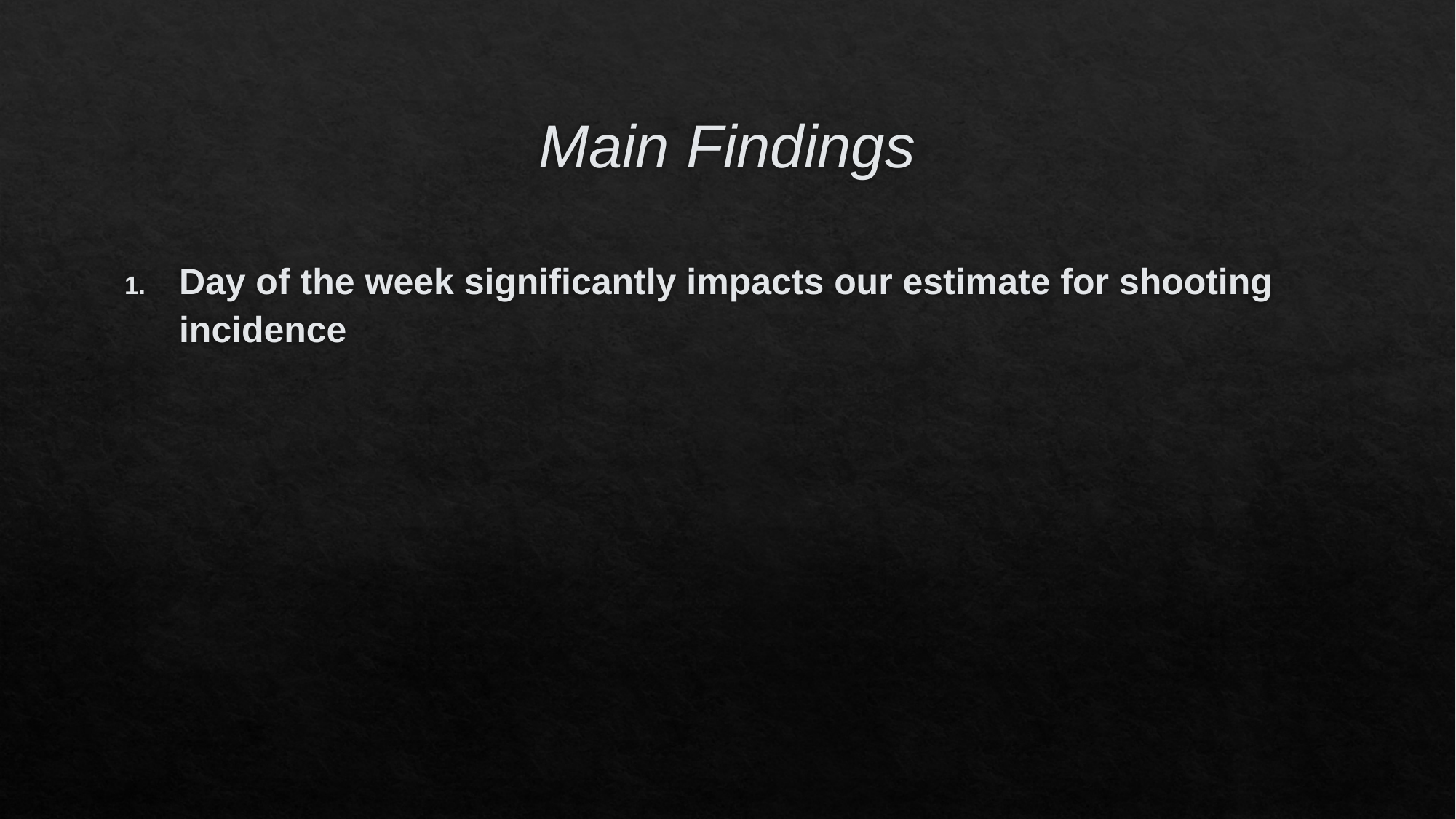

# Main Findings
Day of the week significantly impacts our estimate for shooting incidence